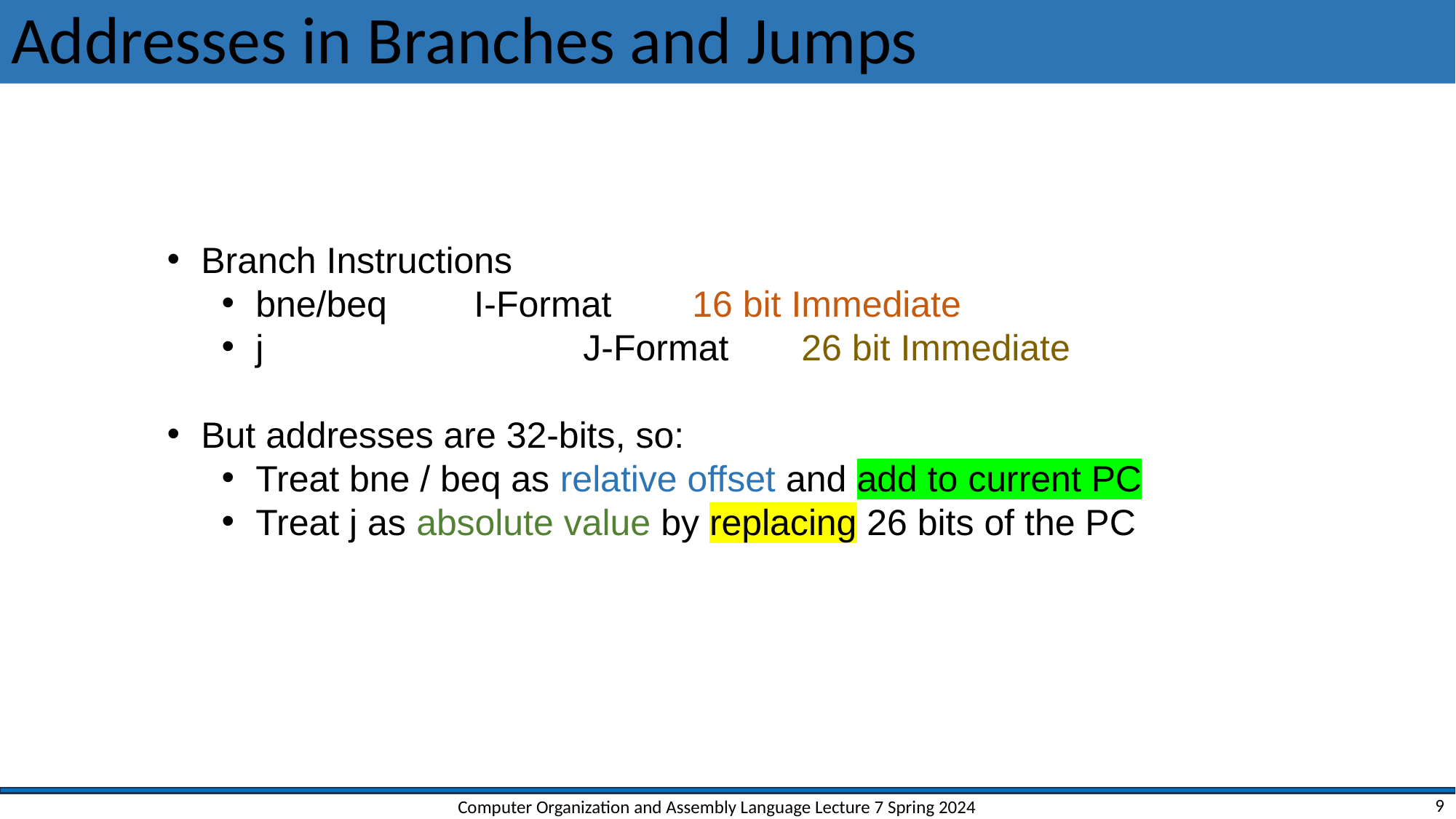

# Addresses in Branches and Jumps
Branch Instructions
bne/beq 	I-Format	16 bit Immediate
j 			J-Format	26 bit Immediate

But addresses are 32-bits, so:
Treat bne / beq as relative offset and add to current PC
Treat j as absolute value by replacing 26 bits of the PC
Computer Organization and Assembly Language Lecture 7 Spring 2024
9